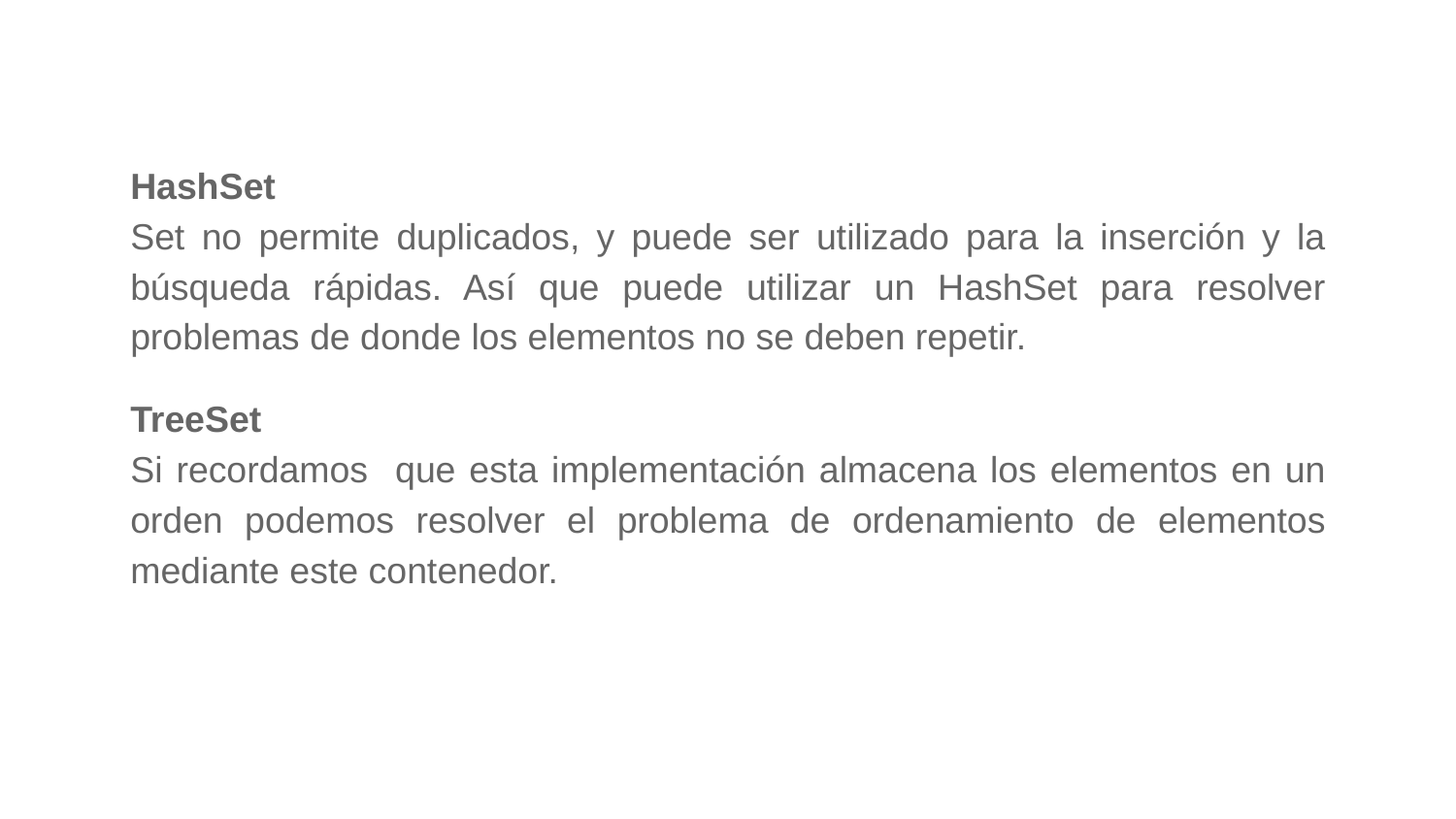

HashSet
Set no permite duplicados, y puede ser utilizado para la inserción y la búsqueda rápidas. Así que puede utilizar un HashSet para resolver problemas de donde los elementos no se deben repetir.
TreeSet
Si recordamos  que esta implementación almacena los elementos en un orden podemos resolver el problema de ordenamiento de elementos mediante este contenedor.